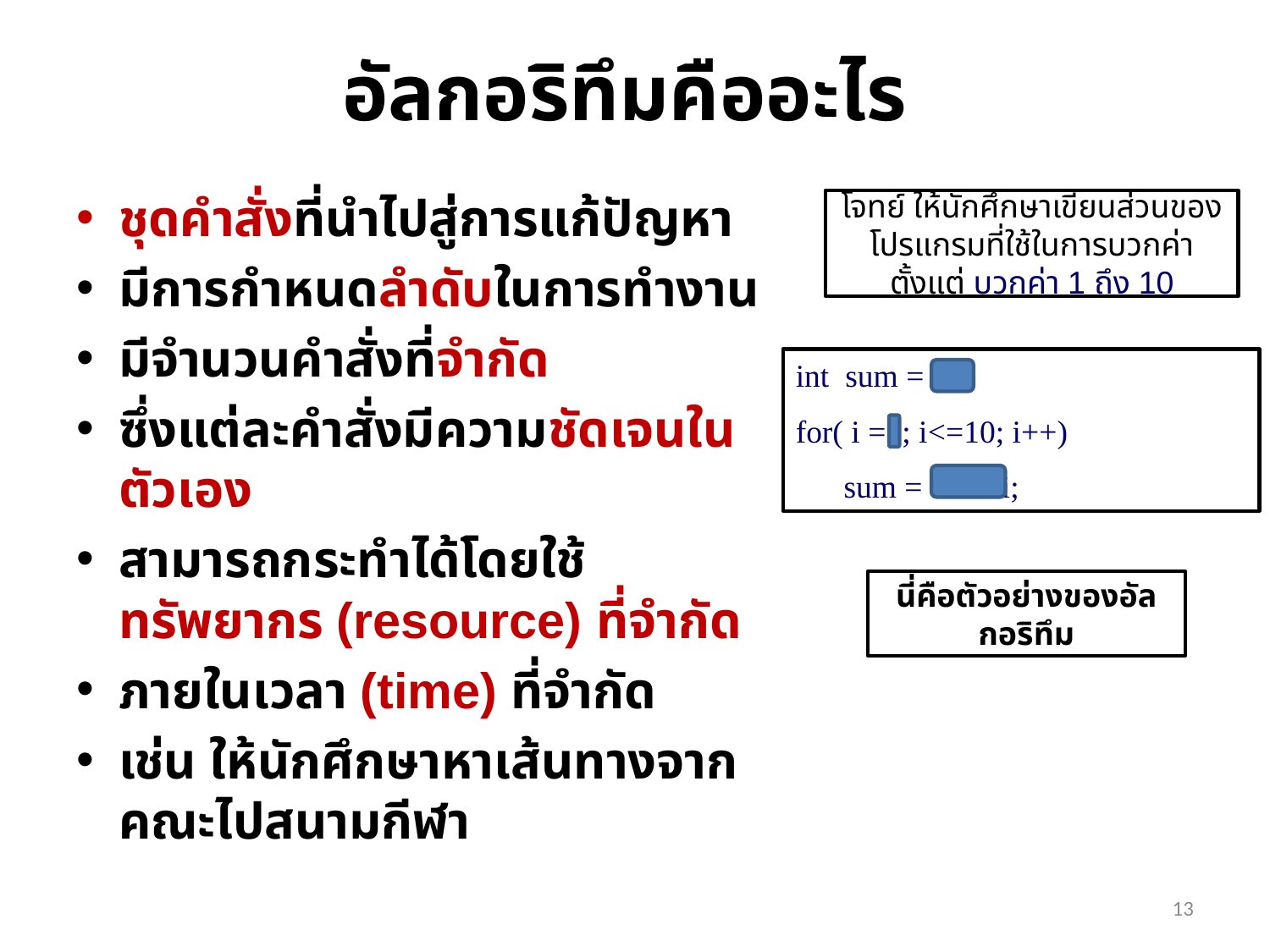

# อัลกอริทึมคืออะไร
ชุดคำสั่งที่นำไปสู่การแก้ปัญหา
มีการกำหนดลำดับในการทำงาน
มีจำนวนคำสั่งที่จำกัด
ซึ่งแต่ละคำสั่งมีความชัดเจนในตัวเอง
สามารถกระทำได้โดยใช้ทรัพยากร (resource) ที่จำกัด
ภายในเวลา (time) ที่จำกัด
เช่น ให้นักศึกษาหาเส้นทางจากคณะไปสนามกีฬา

โจทย์ ให้นักศึกษาเขียนส่วนของโปรแกรมที่ใช้ในการบวกค่าตั้งแต่ บวกค่า 1 ถึง 10

int  sum = 0;
for( i =1; i<=10; i++)
      sum = sum+i;

นี่คือตัวอย่างของอัลกอริทึม
13